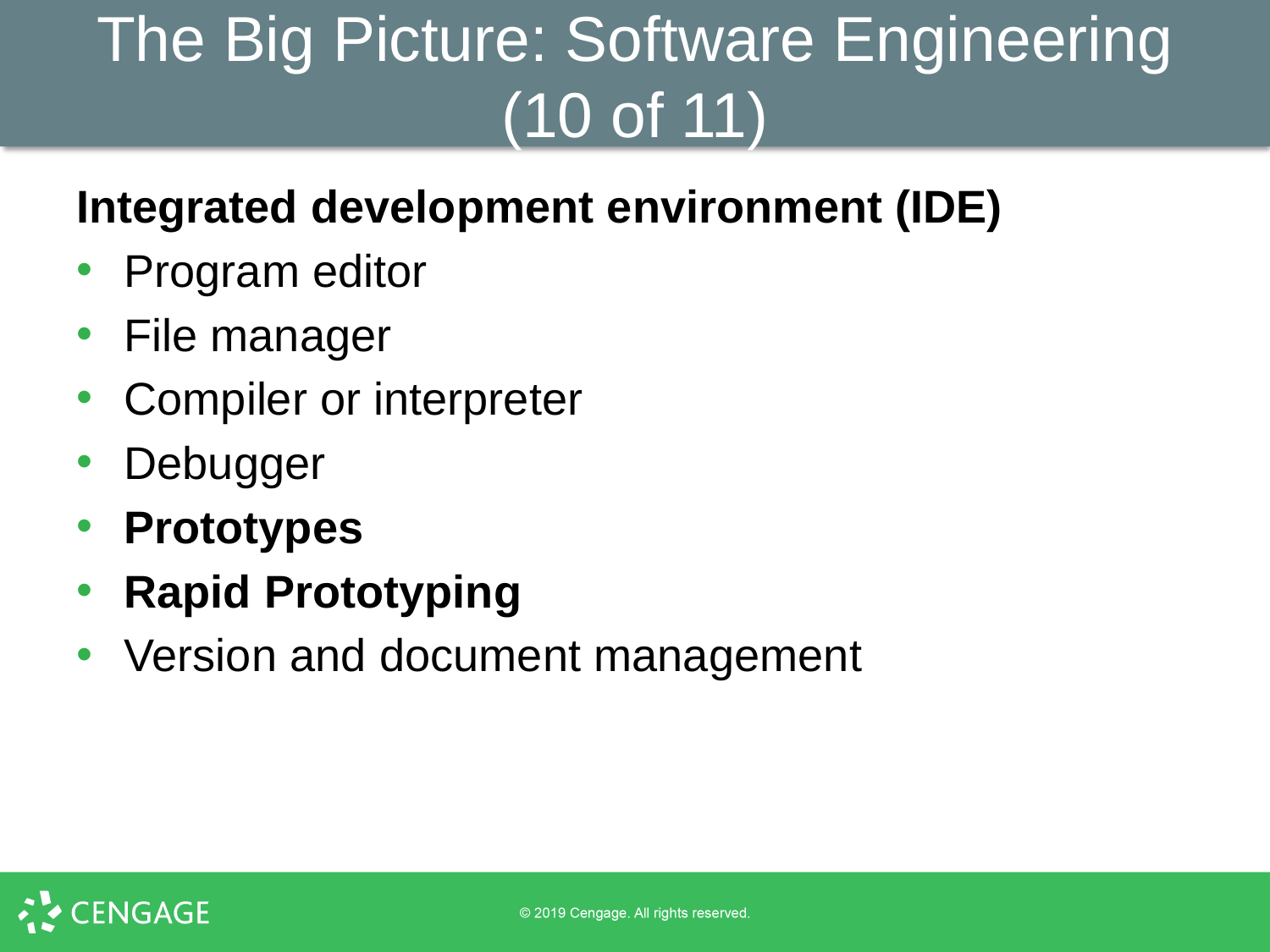

# The Big Picture: Software Engineering (10 of 11)
Integrated development environment (IDE)
Program editor
File manager
Compiler or interpreter
Debugger
Prototypes
Rapid Prototyping
Version and document management